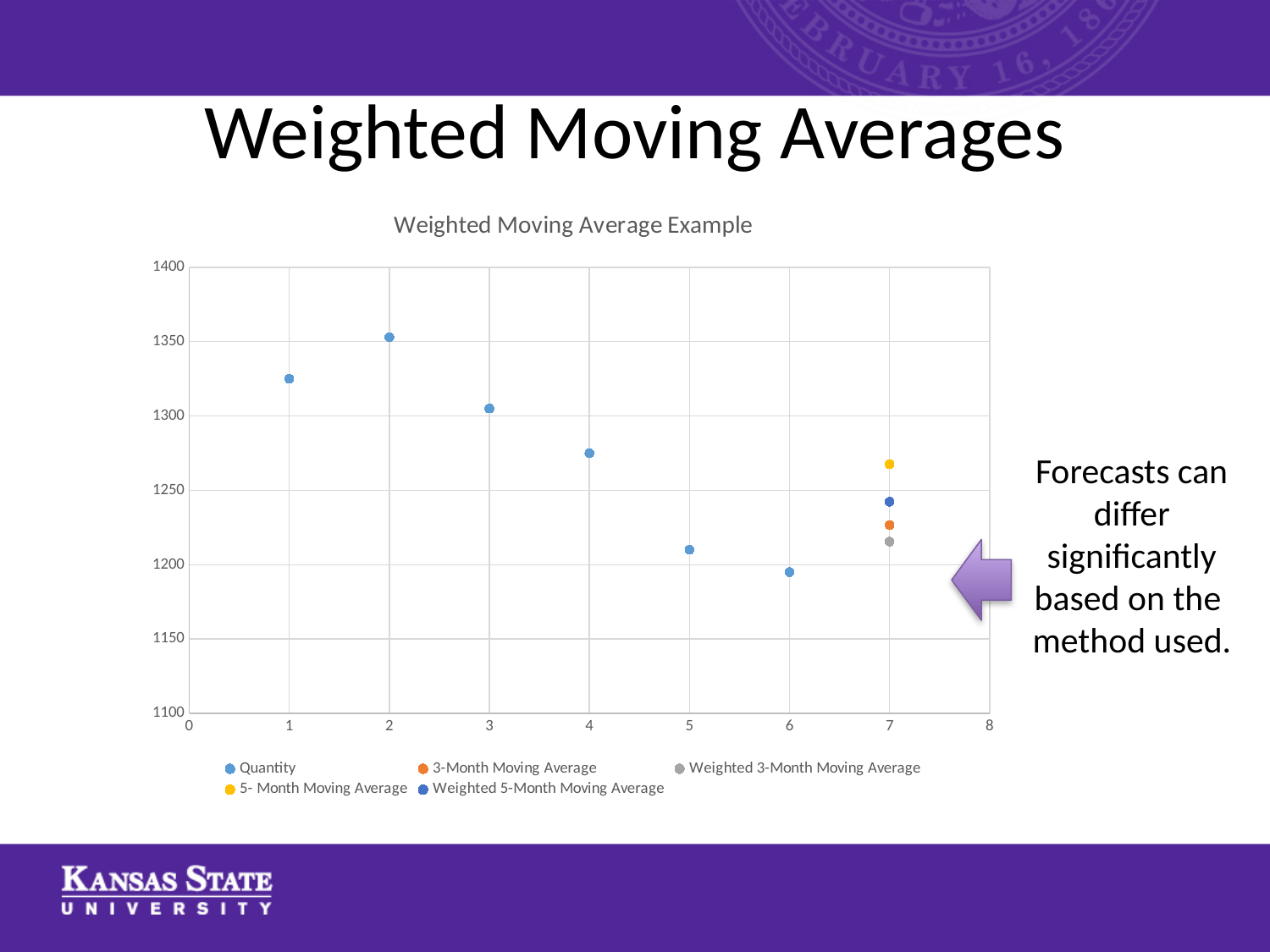

# Weighted Moving Averages

### Chart: Weighted Moving Average Example

| Category | Quantity | 3-Month Moving Average | Weighted 3-Month Moving Average | 5- Month Moving Average | Weighted 5-Month Moving Average |
|---|---|---|---|---|---|
Forecasts can differ significantly based on the  method used.